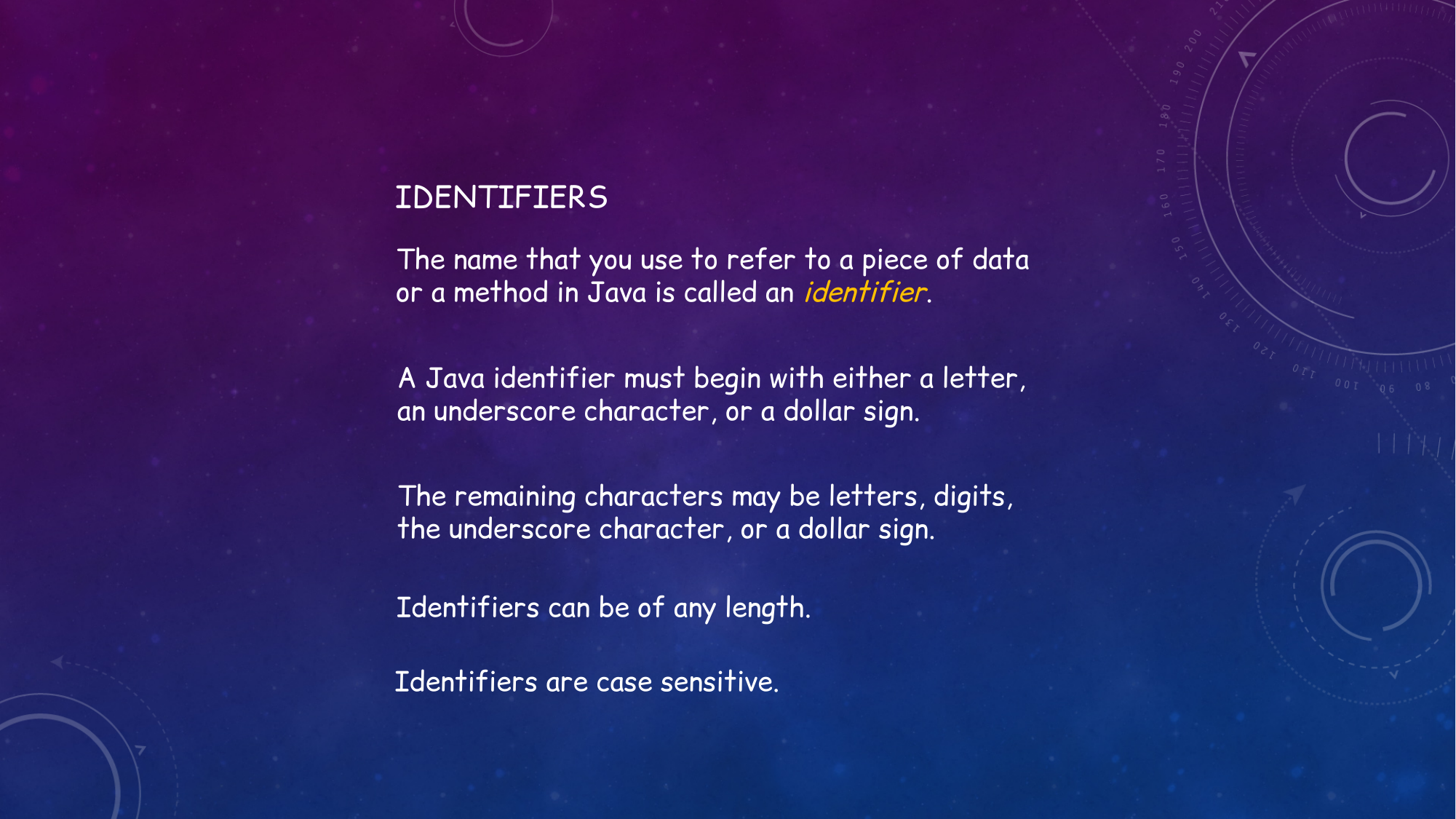

# IDENTIFIERS
The name that you use to refer to a piece of data
or a method in Java is called an identifier.
A Java identifier must begin with either a letter,
an underscore character, or a dollar sign.
The remaining characters may be letters, digits,
the underscore character, or a dollar sign.
Identifiers can be of any length.
Identifiers are case sensitive.